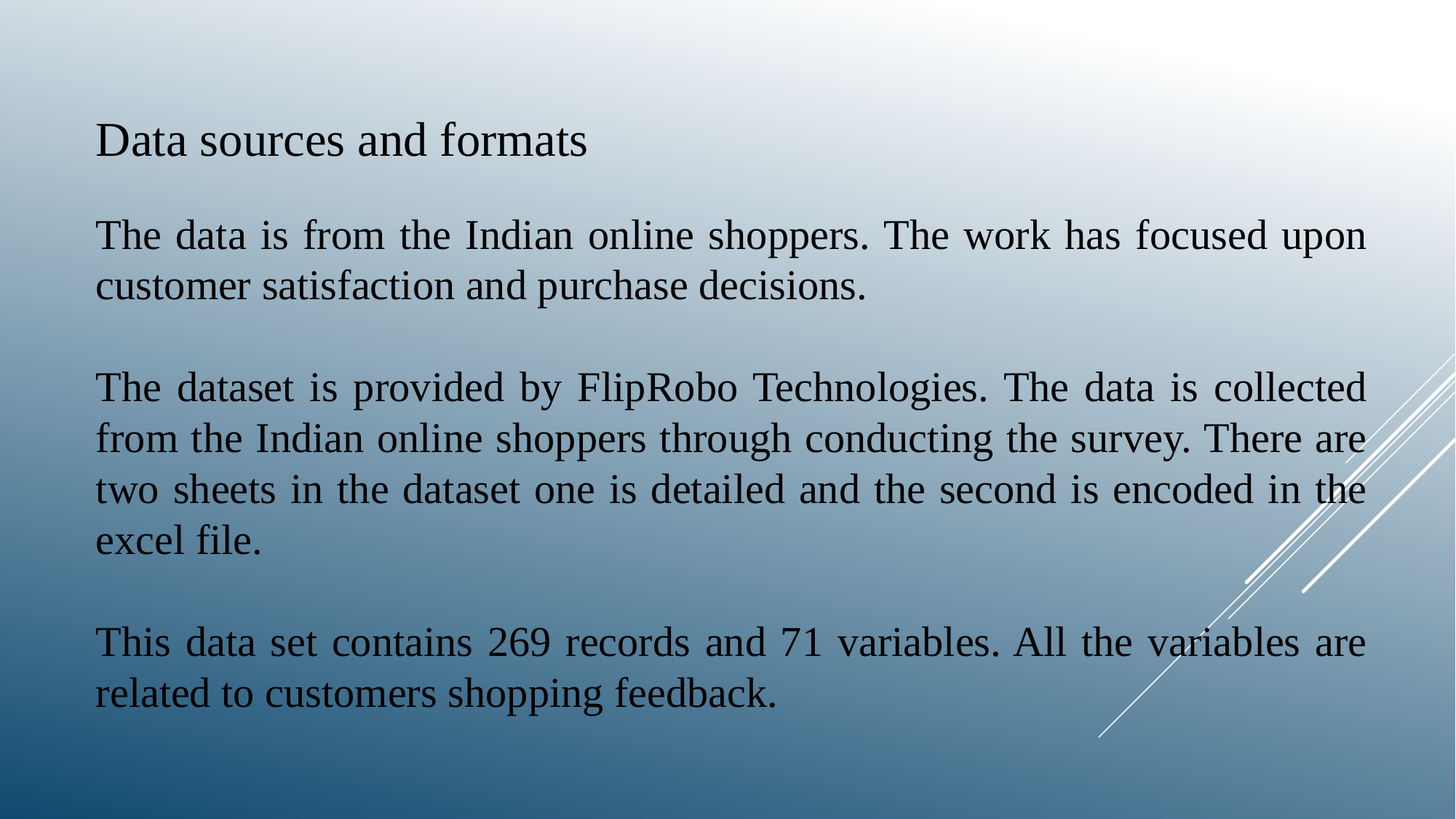

Data sources and formats
The data is from the Indian online shoppers. The work has focused upon customer satisfaction and purchase decisions.

The dataset is provided by FlipRobo Technologies. The data is collected from the Indian online shoppers through conducting the survey. There are two sheets in the dataset one is detailed and the second is encoded in the excel file.

This data set contains 269 records and 71 variables. All the variables are related to customers shopping feedback.